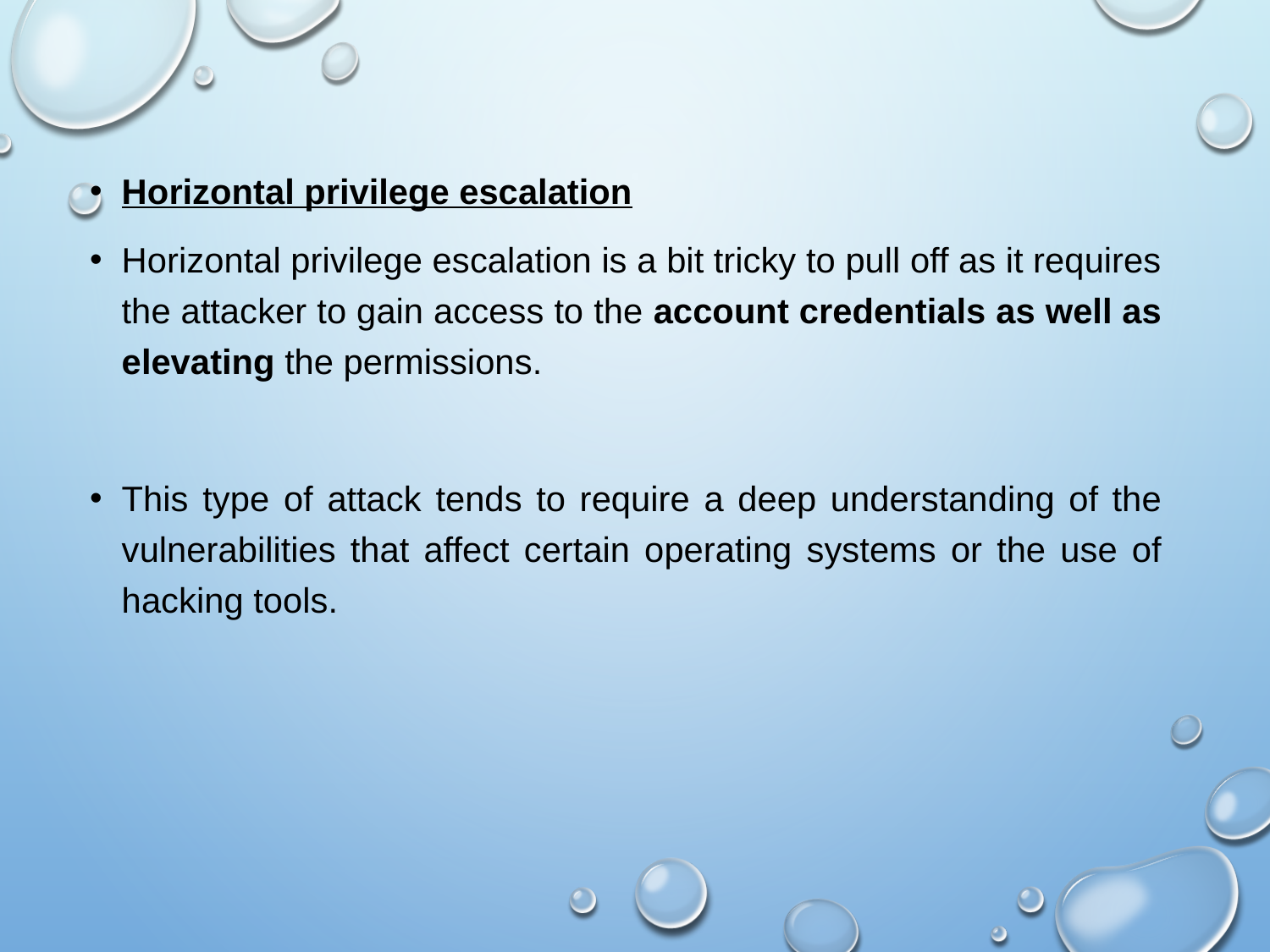

Horizontal privilege escalation
Horizontal privilege escalation is a bit tricky to pull off as it requires the attacker to gain access to the account credentials as well as elevating the permissions.

This type of attack tends to require a deep understanding of the vulnerabilities that affect certain operating systems or the use of hacking tools.